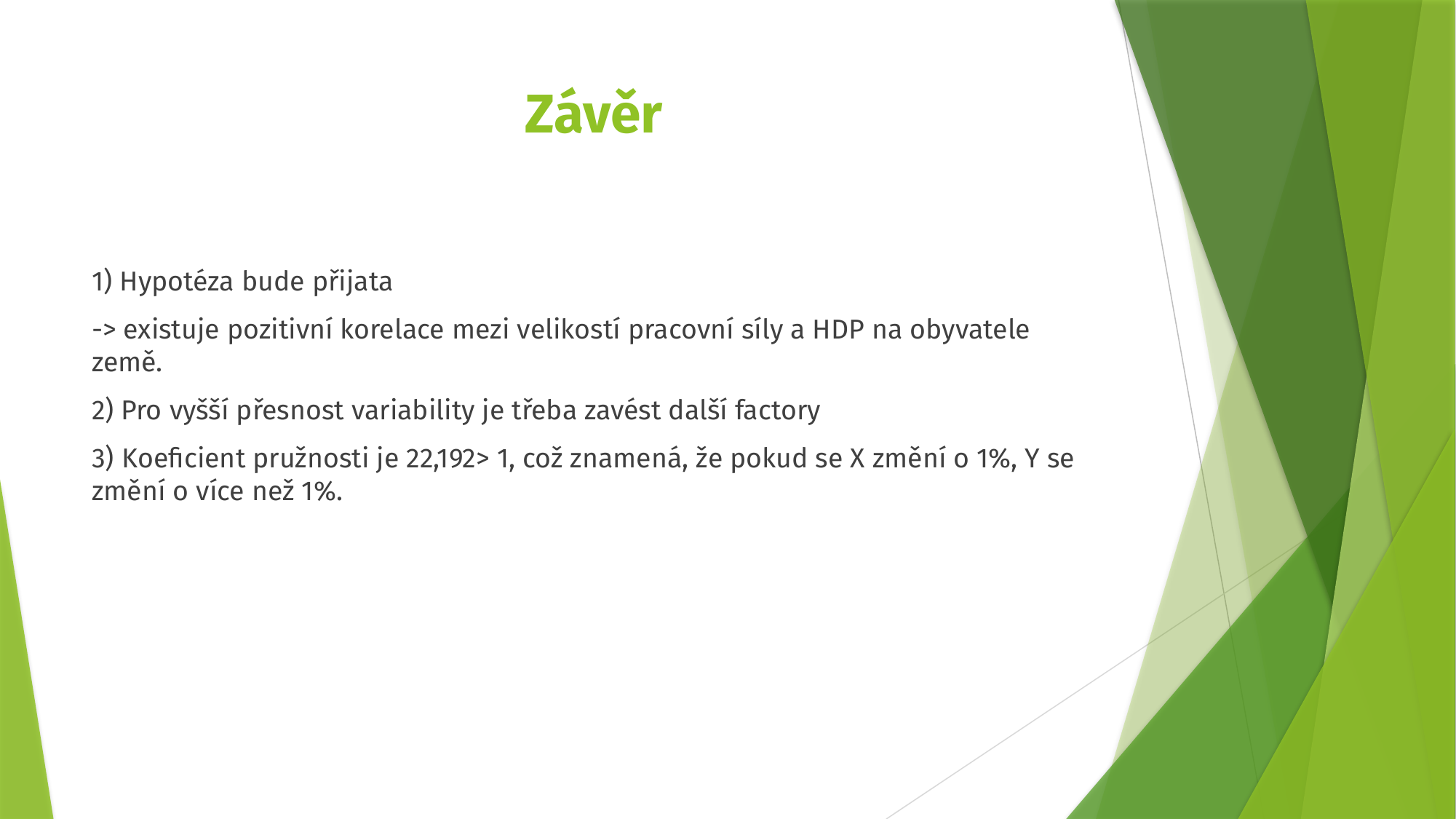

# Závěr
1) Hypotéza bude přijata
-> existuje pozitivní korelace mezi velikostí pracovní síly a HDP na obyvatele země.
2) Pro vyšší přesnost variability je třeba zavést další factory
3) Koeficient pružnosti je 22,192> 1, což znamená, že pokud se X změní o 1%, Y se změní o více než 1%.